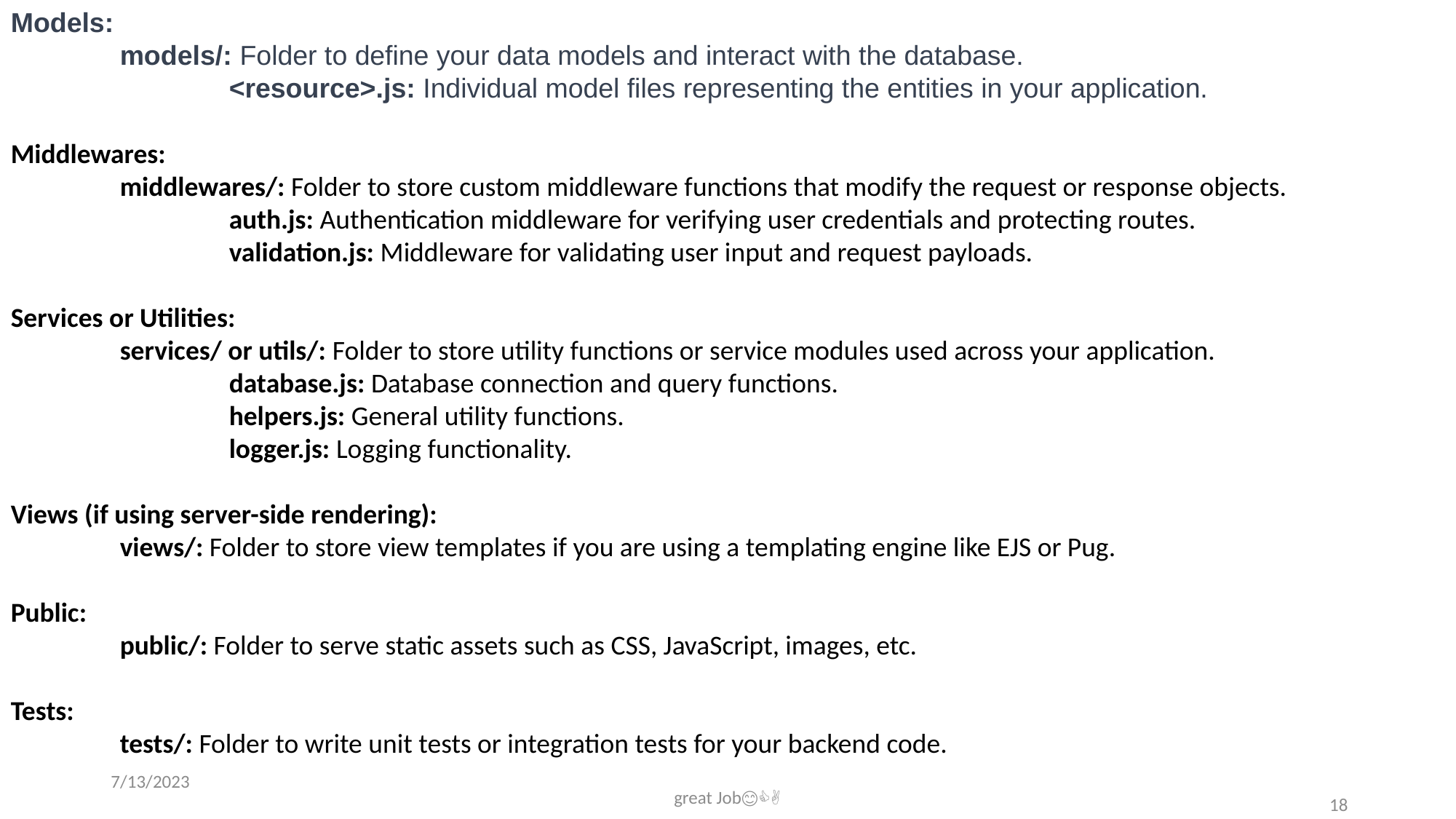

Models:
	models/: Folder to define your data models and interact with the database.
		<resource>.js: Individual model files representing the entities in your application.

Middlewares:
	middlewares/: Folder to store custom middleware functions that modify the request or response objects.
		auth.js: Authentication middleware for verifying user credentials and protecting routes.
		validation.js: Middleware for validating user input and request payloads.

Services or Utilities:
	services/ or utils/: Folder to store utility functions or service modules used across your application.
		database.js: Database connection and query functions.
		helpers.js: General utility functions.
		logger.js: Logging functionality.

Views (if using server-side rendering):
	views/: Folder to store view templates if you are using a templating engine like EJS or Pug.

Public:
	public/: Folder to serve static assets such as CSS, JavaScript, images, etc.

Tests:
	tests/: Folder to write unit tests or integration tests for your backend code.
7/13/2023
great Job😊👍✌️
18